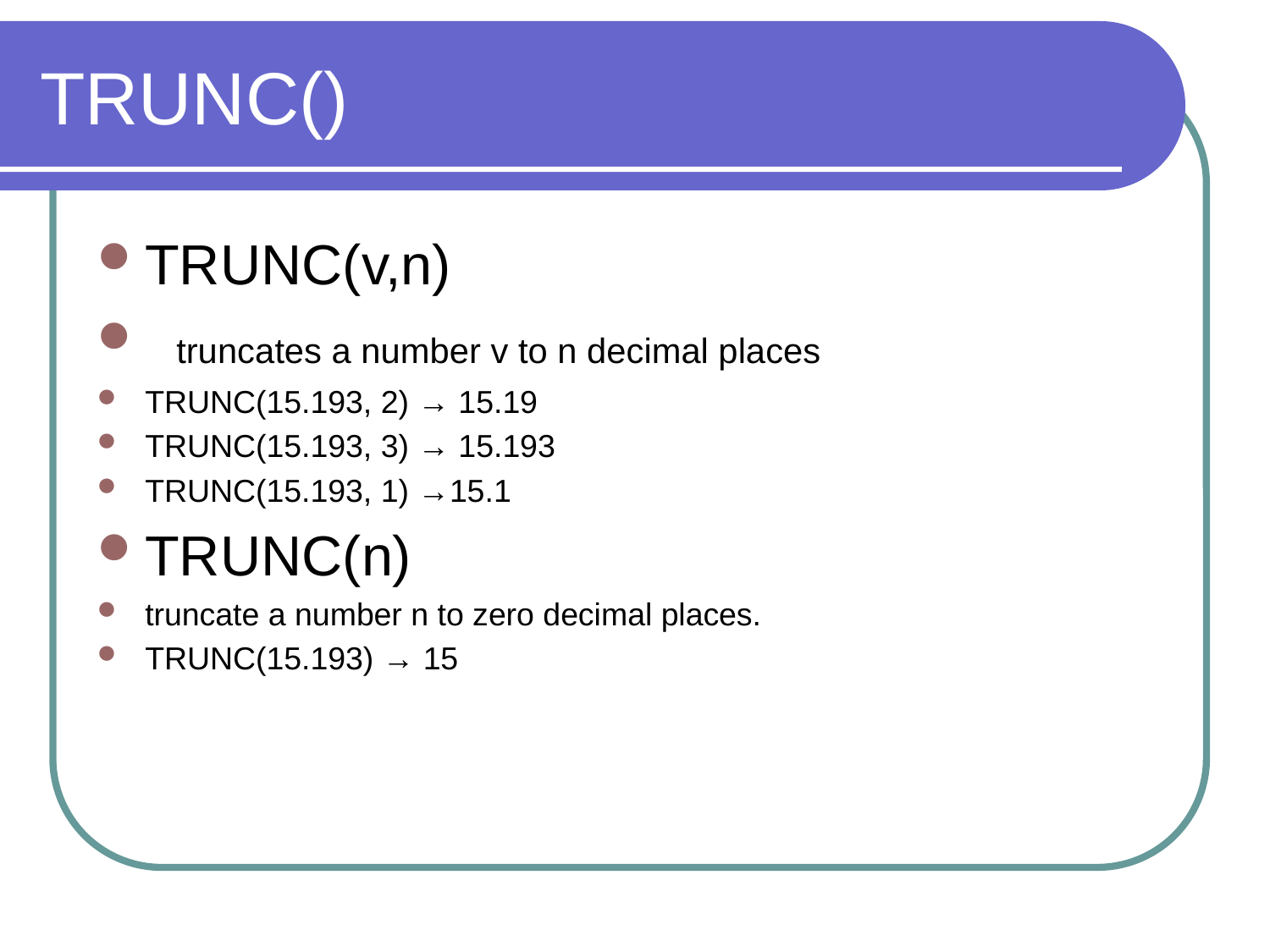

# TRUNC()
TRUNC(v,n)
  truncates a number v to n decimal places
TRUNC(15.193, 2) → 15.19
TRUNC(15.193, 3) → 15.193
TRUNC(15.193, 1) →15.1
TRUNC(n)
truncate a number n to zero decimal places.
TRUNC(15.193) → 15